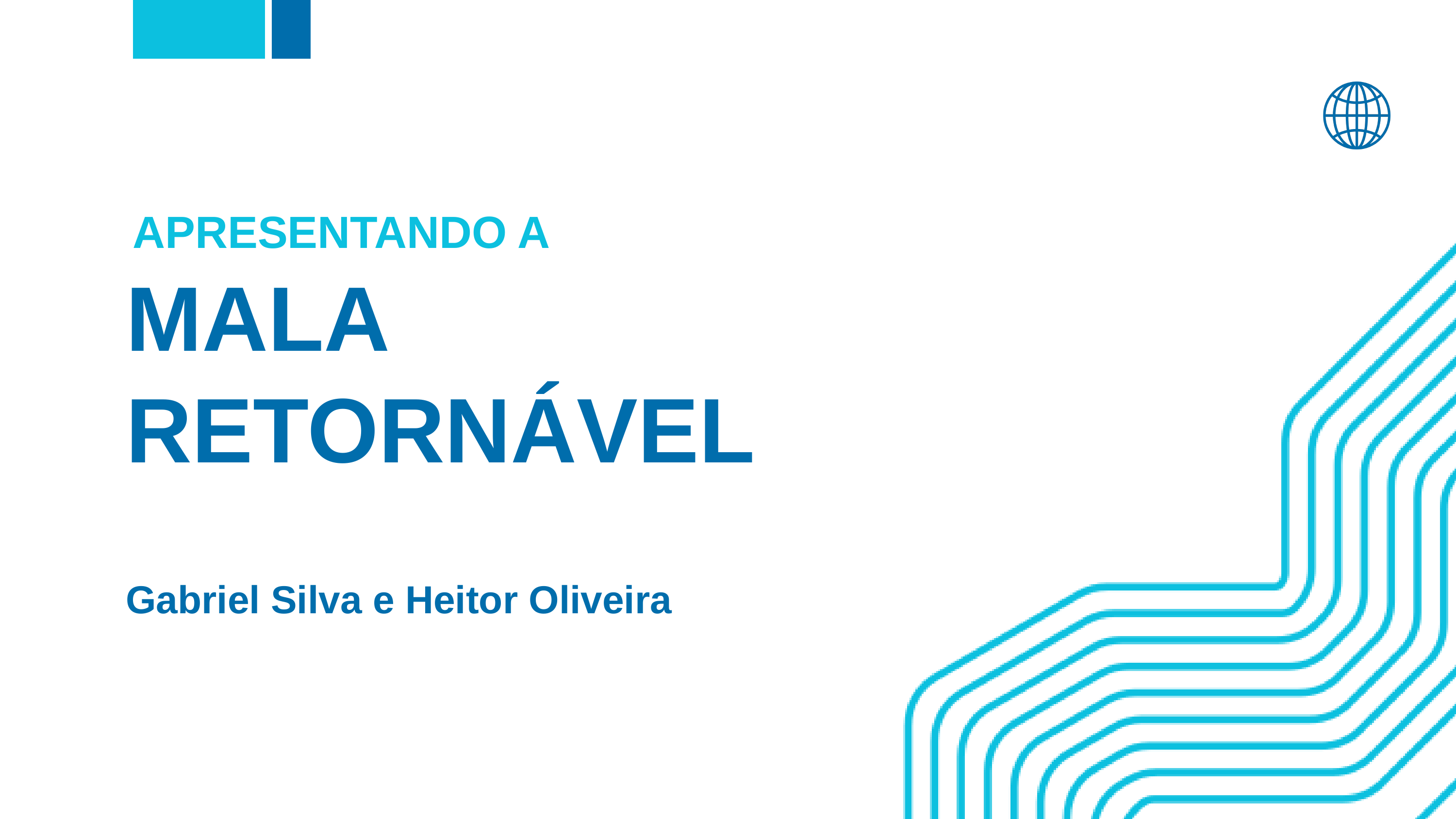

APRESENTANDO A

MALA RETORNÁVEL
Gabriel Silva e Heitor Oliveira